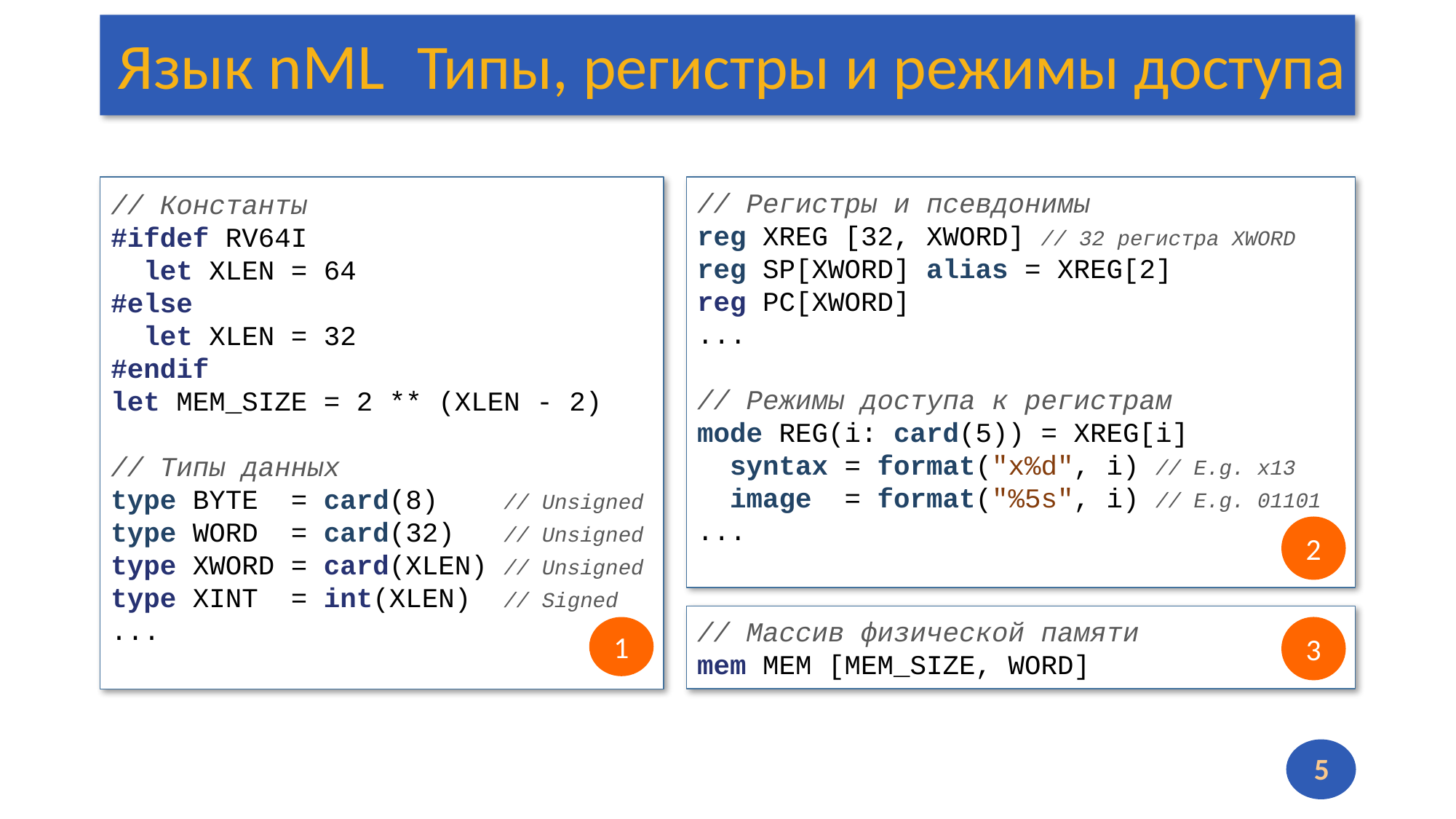

# Язык nML	 Типы, регистры и режимы доступа

// Константы
#ifdef RV64I
  let XLEN = 64
#else
  let XLEN = 32
#endif
let MEM_SIZE = 2 ** (XLEN - 2)

// Типы данных
type BYTE  = card(8)    // Unsigned
type WORD  = card(32)   // Unsigned
type XWORD = card(XLEN) // Unsigned
type XINT  = int(XLEN)  // Signed
...

// Регистры и псевдонимы
reg XREG [32, XWORD] // 32 регистра XWORD
reg SP[XWORD] alias = XREG[2]
reg PC[XWORD]
...

// Режимы доступа к регистрам
mode REG(i: card(5)) = XREG[i]
  syntax = format("x%d", i) // E.g. x13
  image  = format("%5s", i) // E.g. 01101
...

2
// Массив физической памяти
mem MEM [MEM_SIZE, WORD]
1
3
5